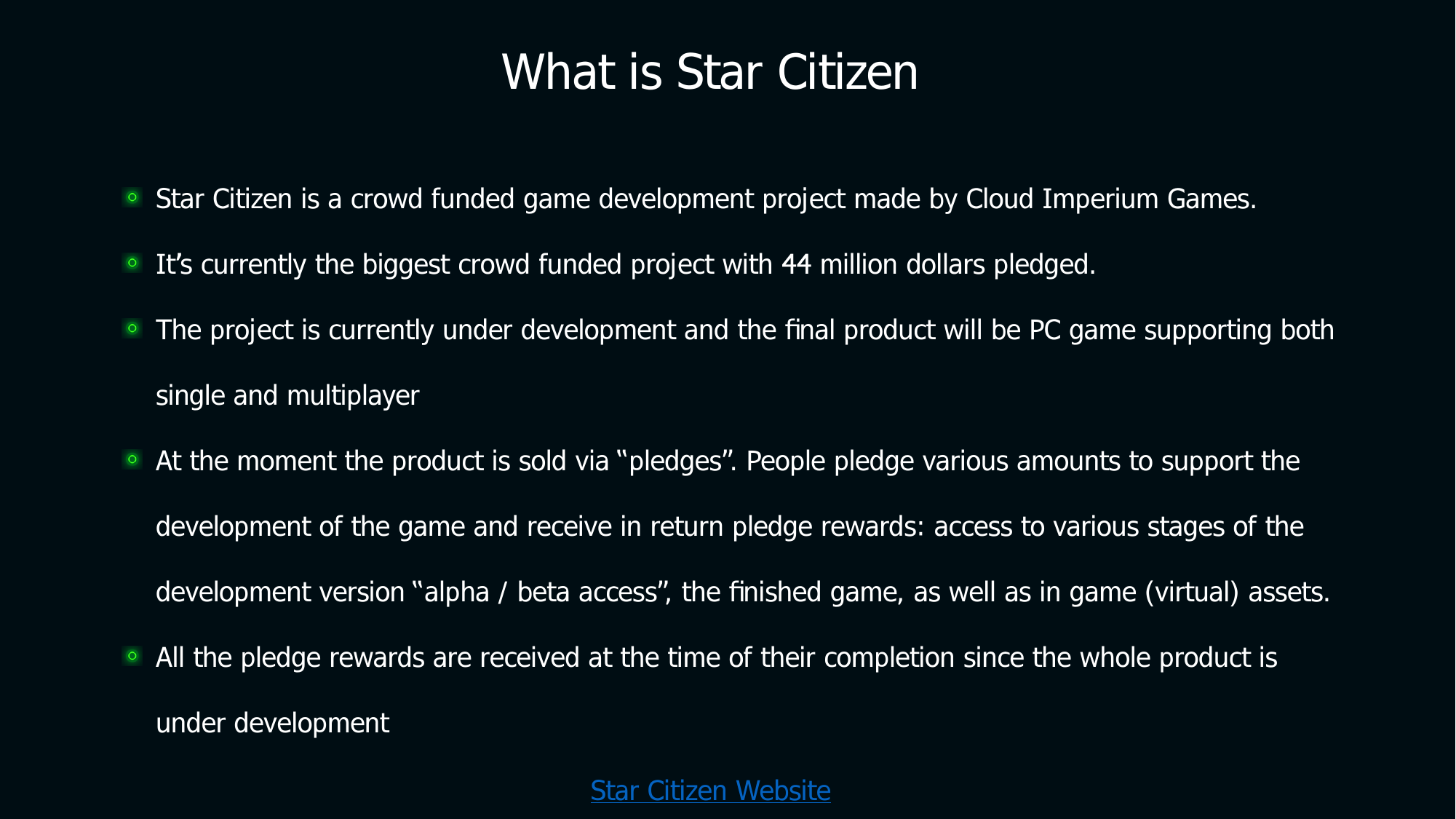

# What is Star Citizen
Star Citizen is a crowd funded game development project made by Cloud Imperium Games.
It’s currently the biggest crowd funded project with 44 million dollars pledged.
The project is currently under development and the final product will be PC game supporting both single and multiplayer
At the moment the product is sold via “pledges”. People pledge various amounts to support the development of the game and receive in return pledge rewards: access to various stages of the development version “alpha / beta access”, the finished game, as well as in game (virtual) assets.
All the pledge rewards are received at the time of their completion since the whole product is under development
Star Citizen Website